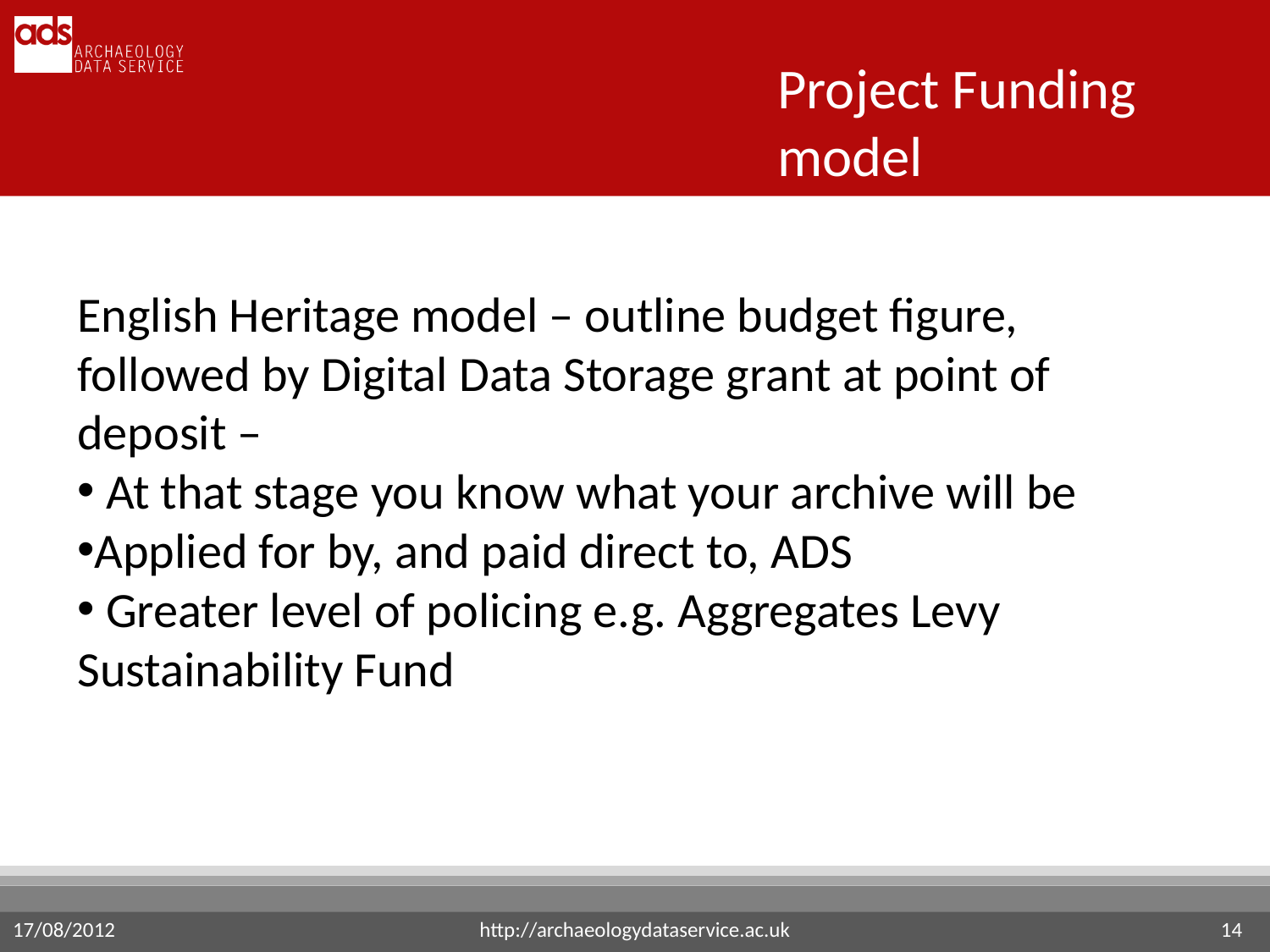

Project Funding model

English Heritage model – outline budget figure, followed by Digital Data Storage grant at point of deposit –
 At that stage you know what your archive will be
Applied for by, and paid direct to, ADS
 Greater level of policing e.g. Aggregates Levy Sustainability Fund
http://archaeologydataservice.ac.uk